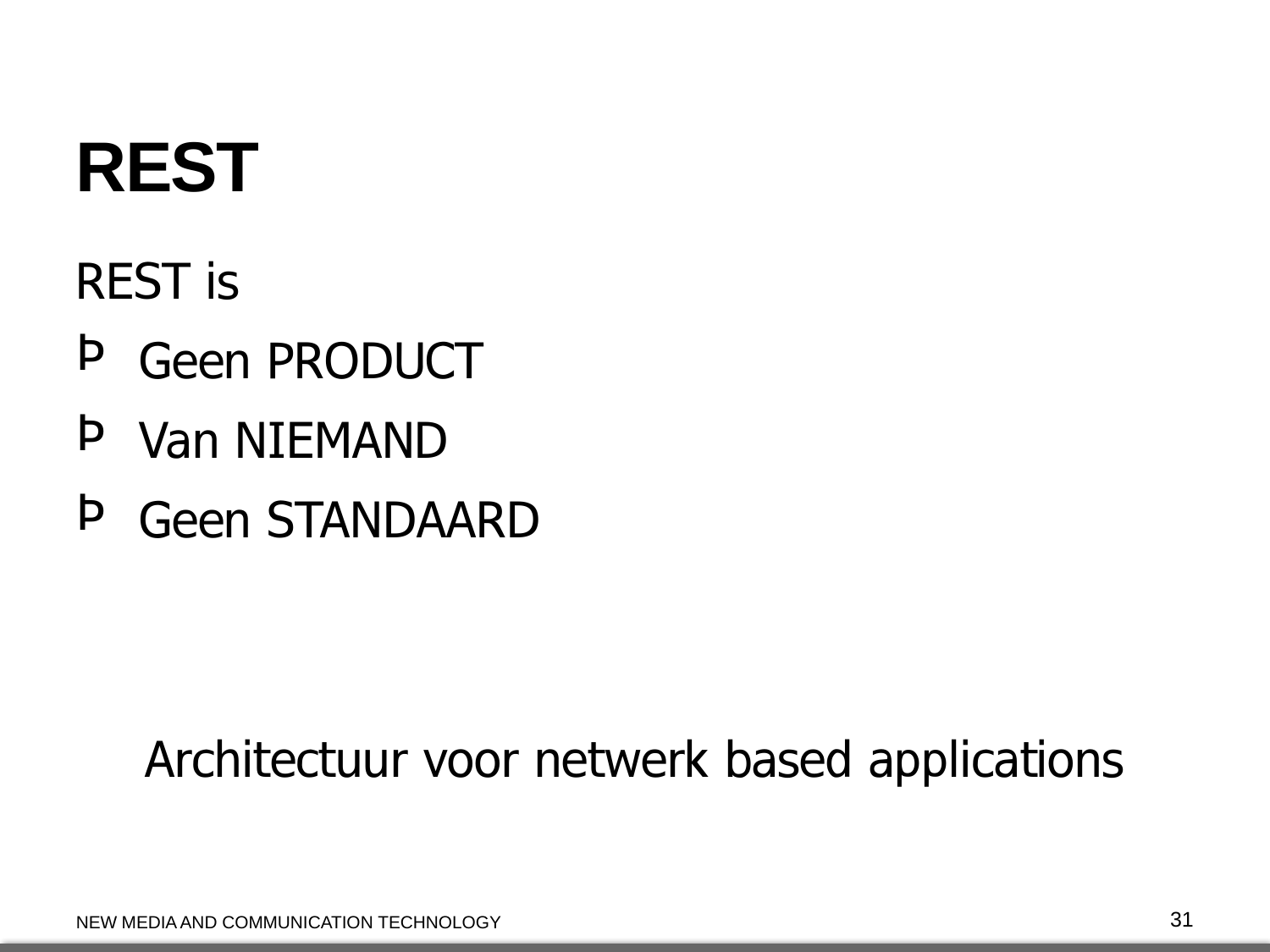

# REST
REST is
Geen PRODUCT
Van NIEMAND
Geen STANDAARD

Architectuur voor netwerk based applications

31